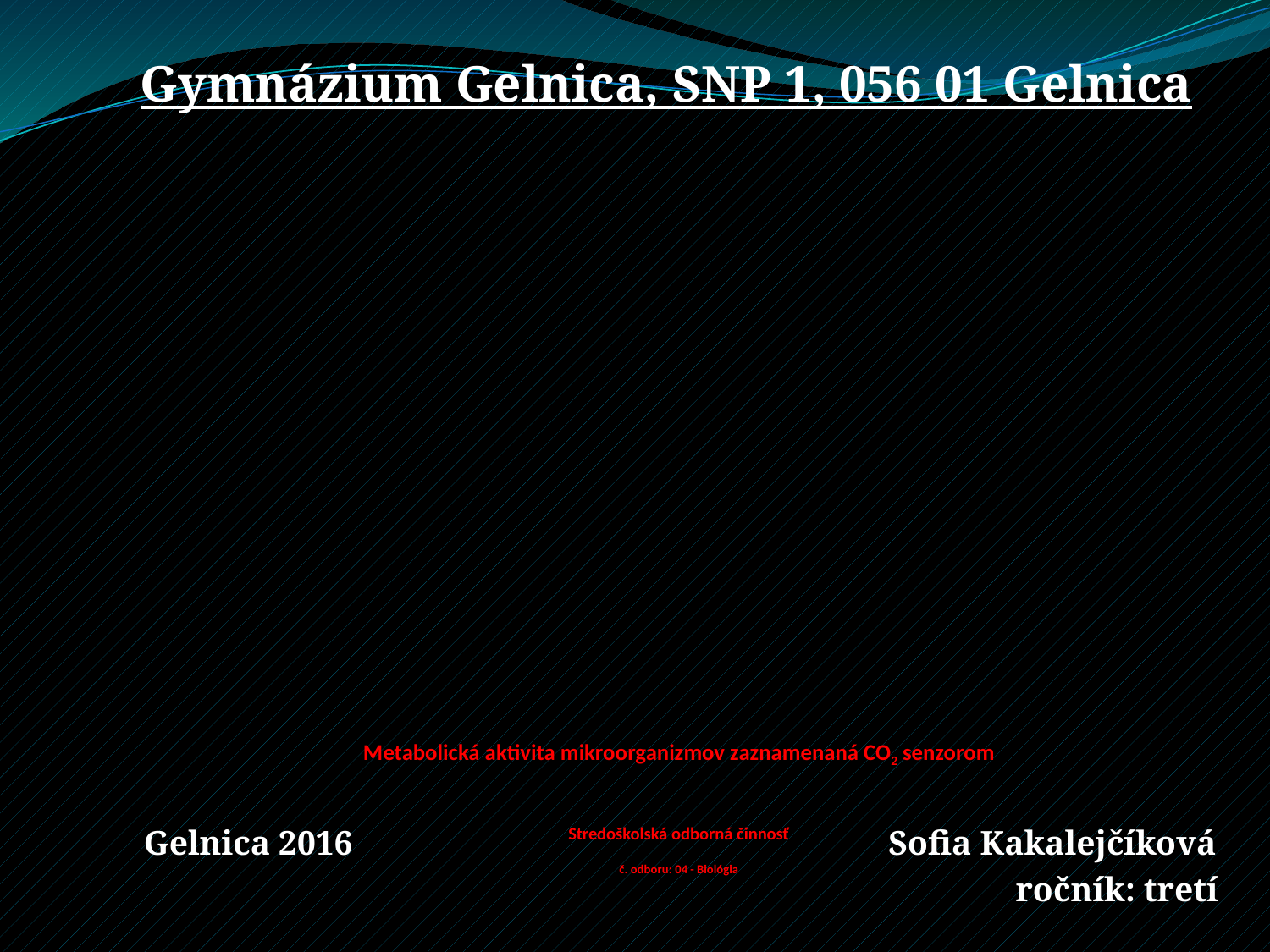

Gymnázium Gelnica, SNP 1, 056 01 Gelnica
# Metabolická aktivita mikroorganizmov zaznamenaná CO2 senzorom Stredoškolská odborná činnosť   č. odboru: 04 - Biológia
Gelnica 2016                                                              Sofia Kakalejčíková
ročník: tretí